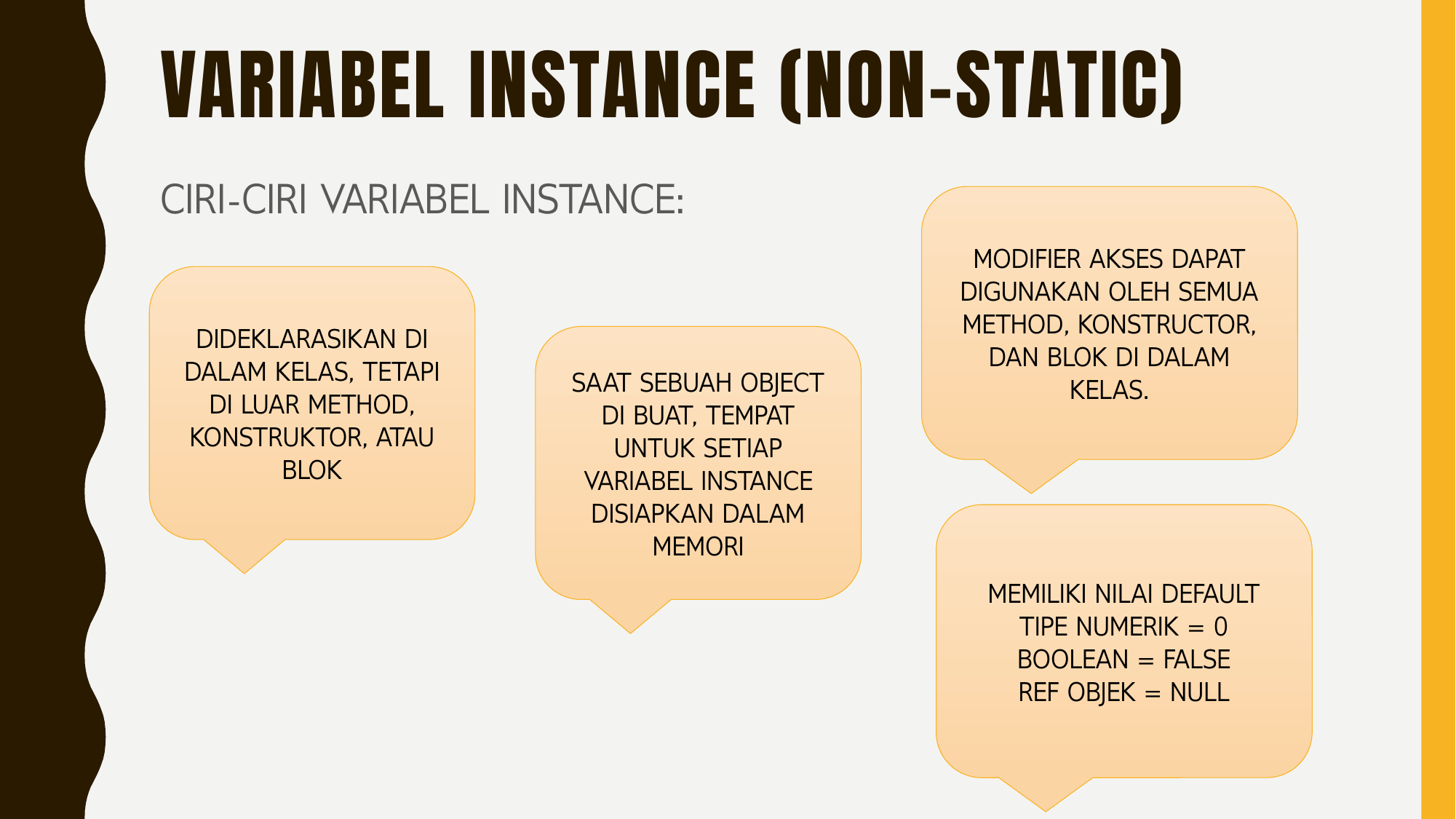

# VARIABEL instance (Non-static)
CIRI-CIRI VARIABEL INSTANCE:
MODIFIER AKSES DAPAT DIGUNAKAN OLEH SEMUA METHOD, KONSTRUCTOR, DAN BLOK DI DALAM KELAS.
DIDEKLARASIKAN DI DALAM KELAS, TETAPI DI LUAR METHOD, KONSTRUKTOR, ATAU BLOK
SAAT SEBUAH OBJECT DI BUAT, TEMPAT UNTUK SETIAP VARIABEL INSTANCE DISIAPKAN DALAM MEMORI
MEMILIKI NILAI DEFAULT
TIPE NUMERIK = 0
BOOLEAN = FALSE
REF OBJEK = NULL